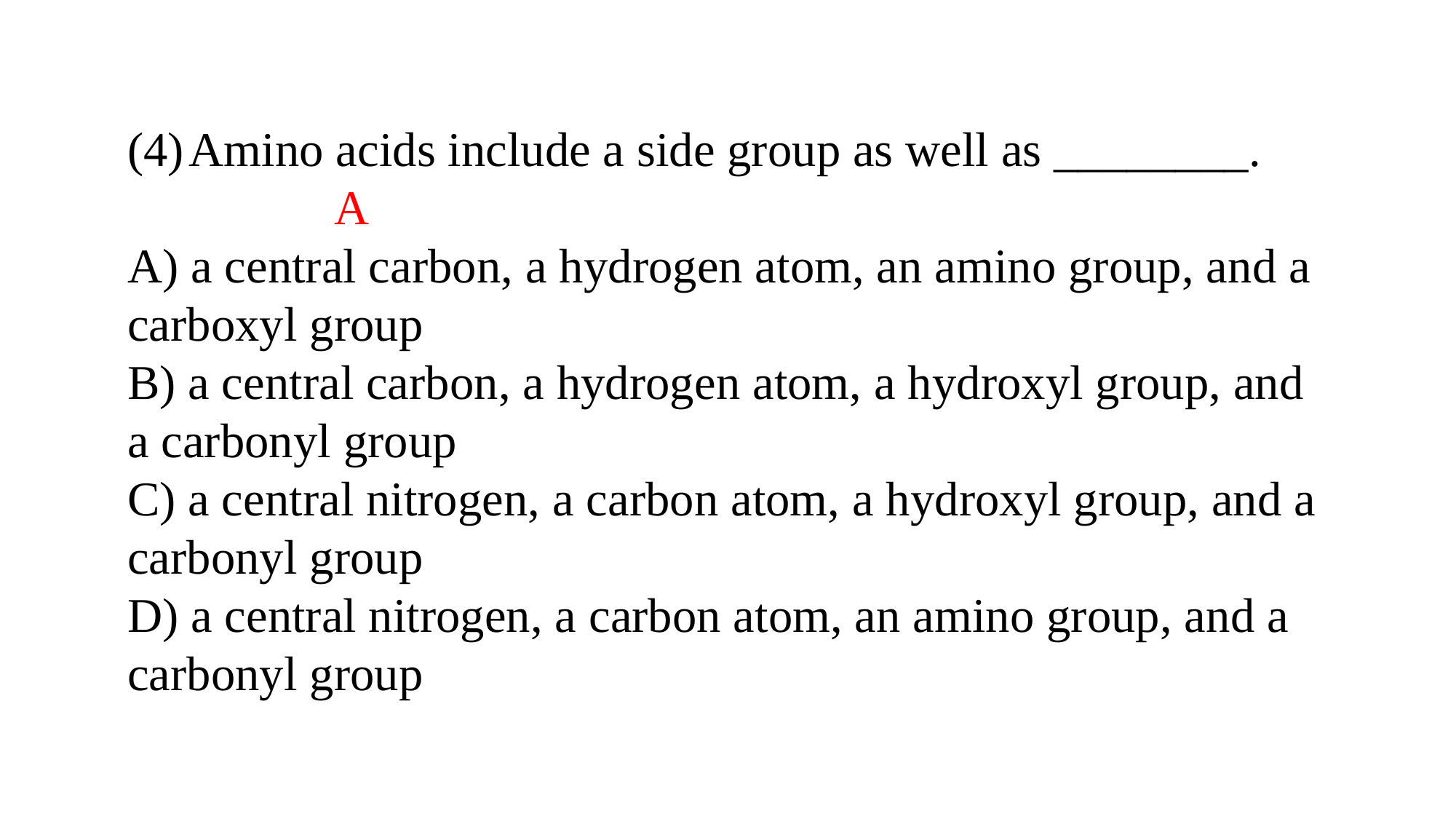

Amino acids include a side group as well as ________.
                 A
A) a central carbon, a hydrogen atom, an amino group, and a carboxyl group
B) a central carbon, a hydrogen atom, a hydroxyl group, and a carbonyl group
C) a central nitrogen, a carbon atom, a hydroxyl group, and a carbonyl group
D) a central nitrogen, a carbon atom, an amino group, and a carbonyl group